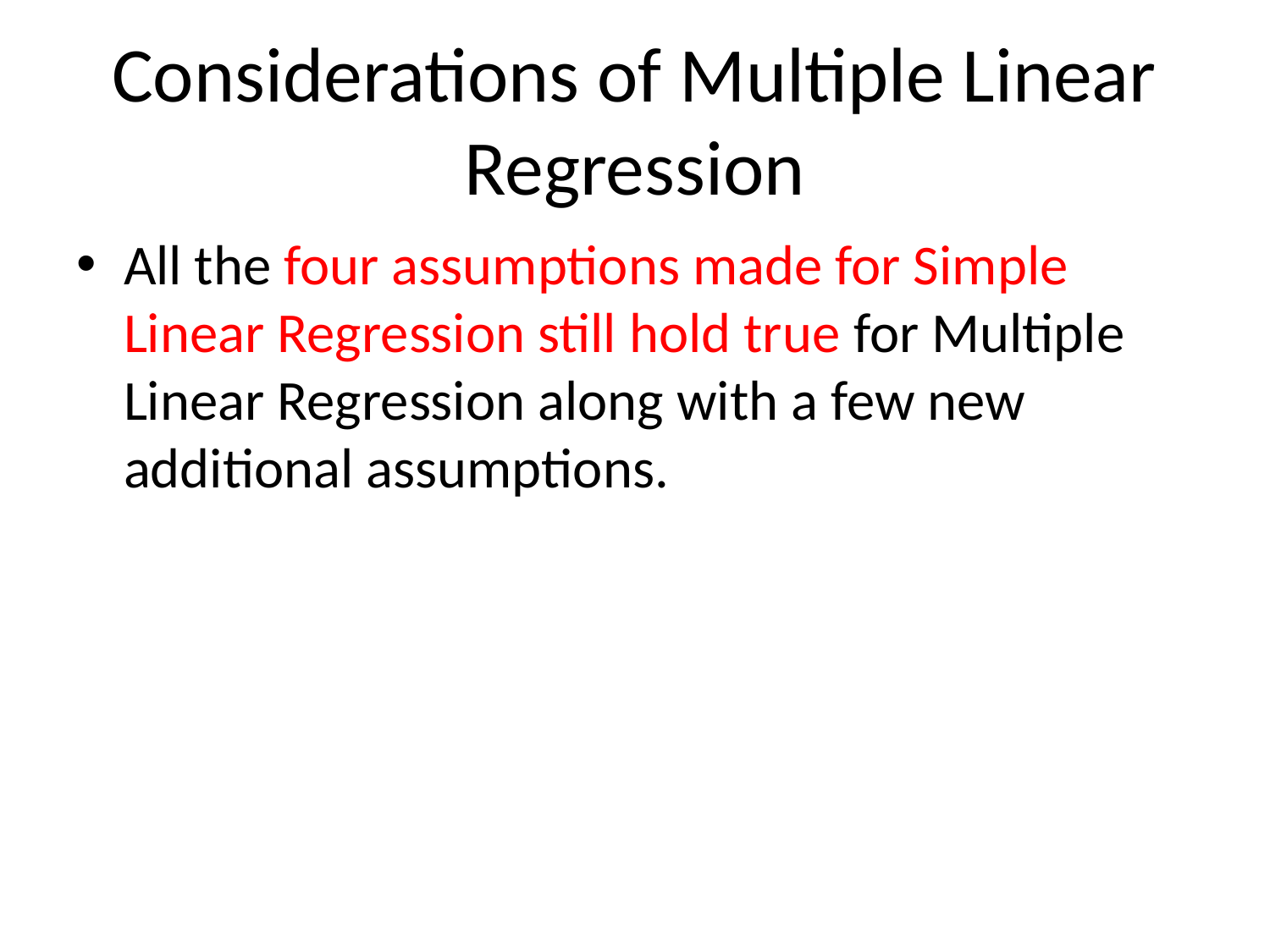

Considerations of Multiple Linear Regression
All the four assumptions made for Simple Linear Regression still hold true for Multiple Linear Regression along with a few new additional assumptions.